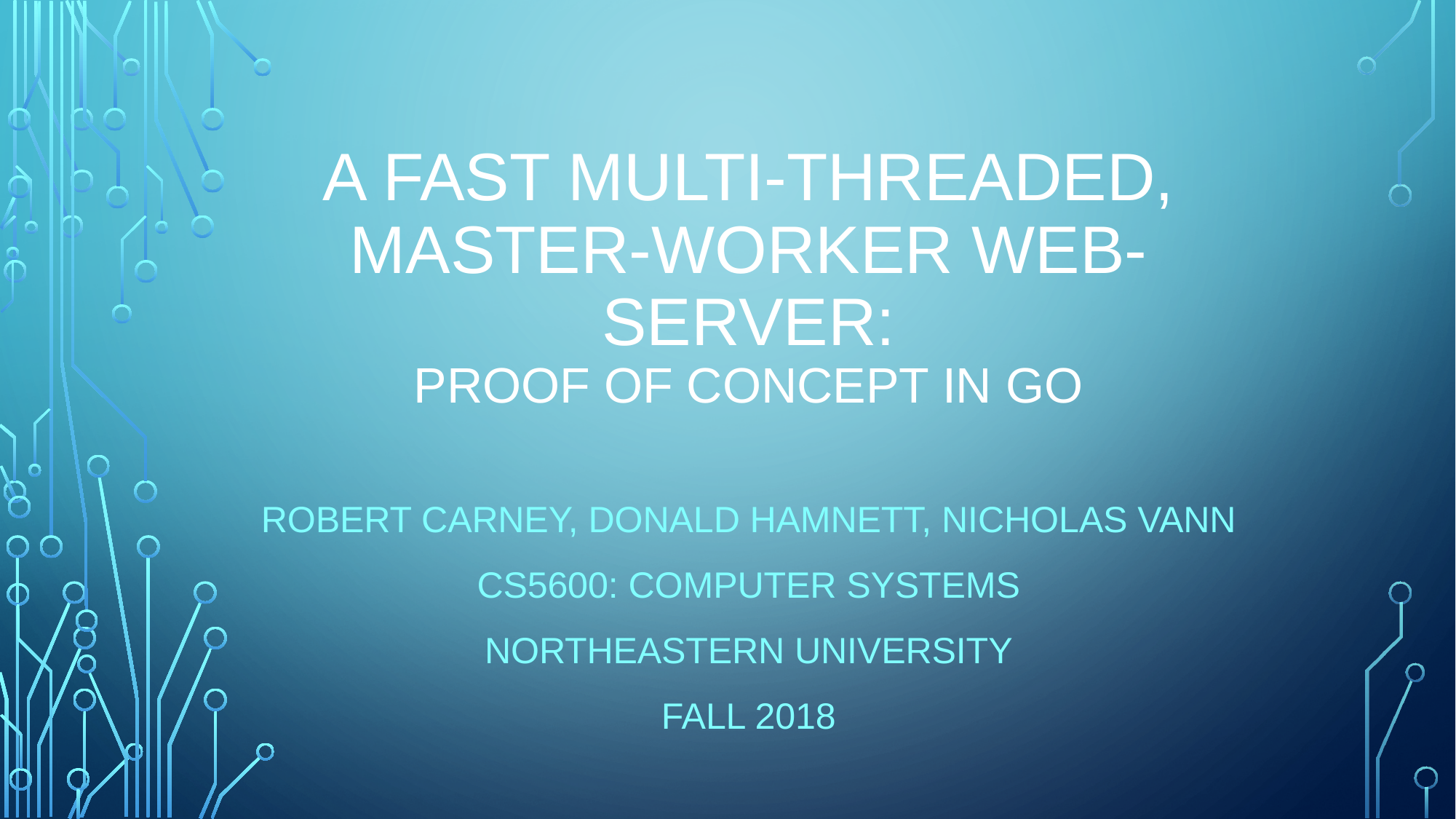

# a fast multi-threaded, master-worker web-server: Proof of concept in go
Robert Carney, Donald Hamnett, Nicholas vann
Cs5600: Computer systems
Northeastern university
Fall 2018